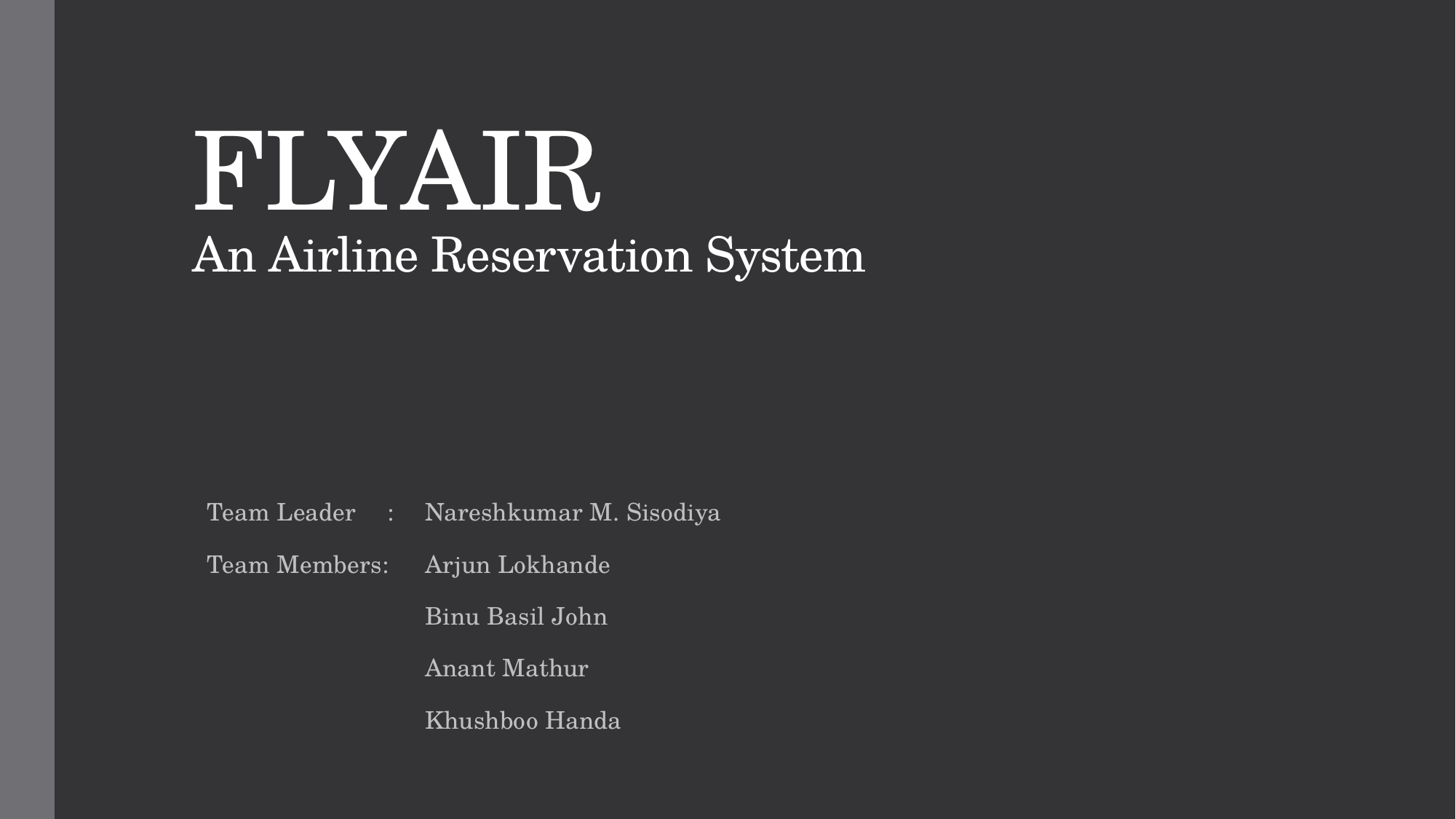

# FLYAIR An Airline Reservation System
Team Leader    : 	Nareshkumar M. Sisodiya
Team Members: 	Arjun Lokhande
		Binu Basil John
		Anant Mathur
		Khushboo Handa